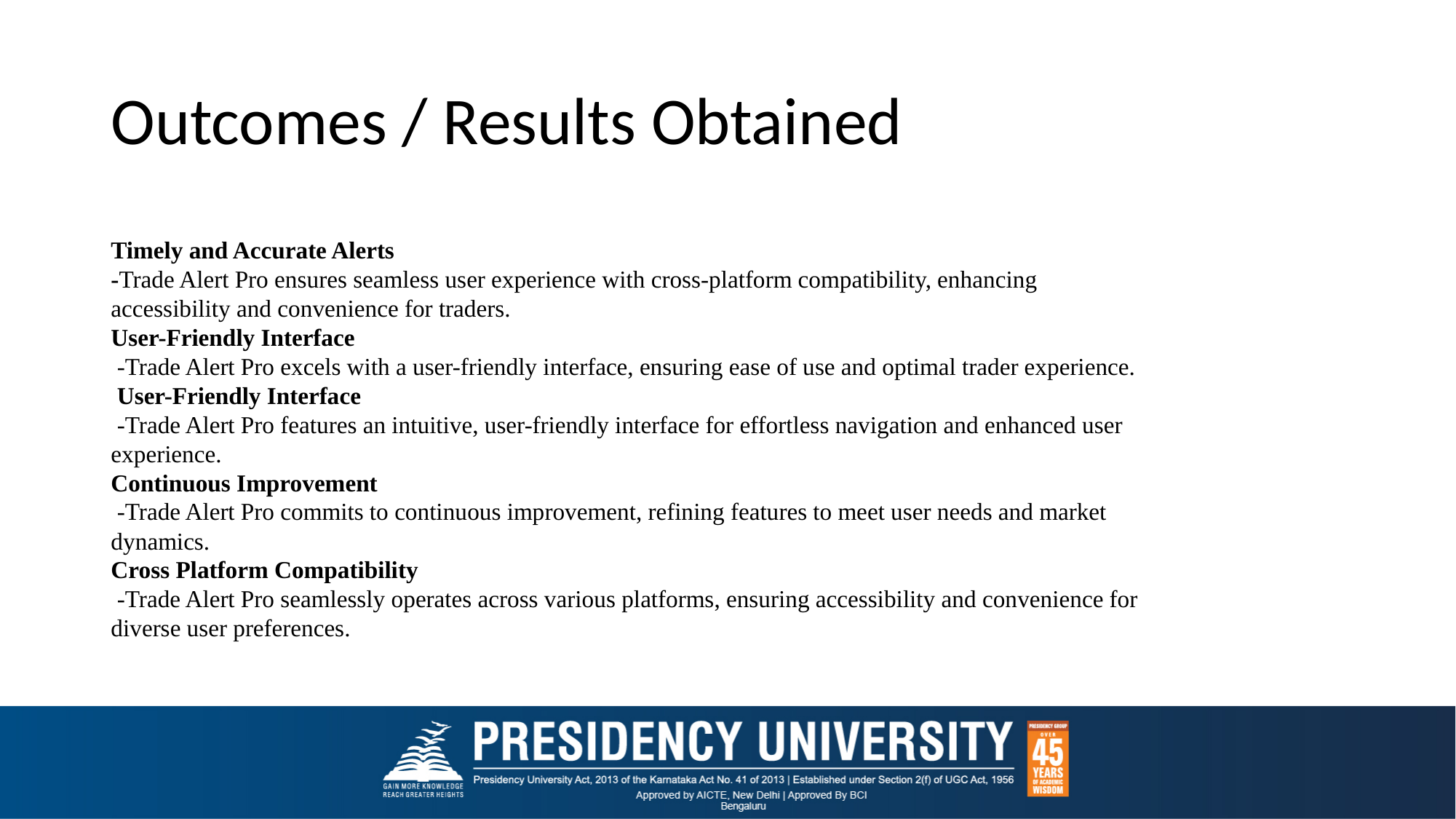

# Outcomes / Results Obtained
Timely and Accurate Alerts
-Trade Alert Pro ensures seamless user experience with cross-platform compatibility, enhancing accessibility and convenience for traders.
User-Friendly Interface
 -Trade Alert Pro excels with a user-friendly interface, ensuring ease of use and optimal trader experience.
 User-Friendly Interface
 -Trade Alert Pro features an intuitive, user-friendly interface for effortless navigation and enhanced user experience.
Continuous Improvement
 -Trade Alert Pro commits to continuous improvement, refining features to meet user needs and market dynamics.
Cross Platform Compatibility
 -Trade Alert Pro seamlessly operates across various platforms, ensuring accessibility and convenience for diverse user preferences.